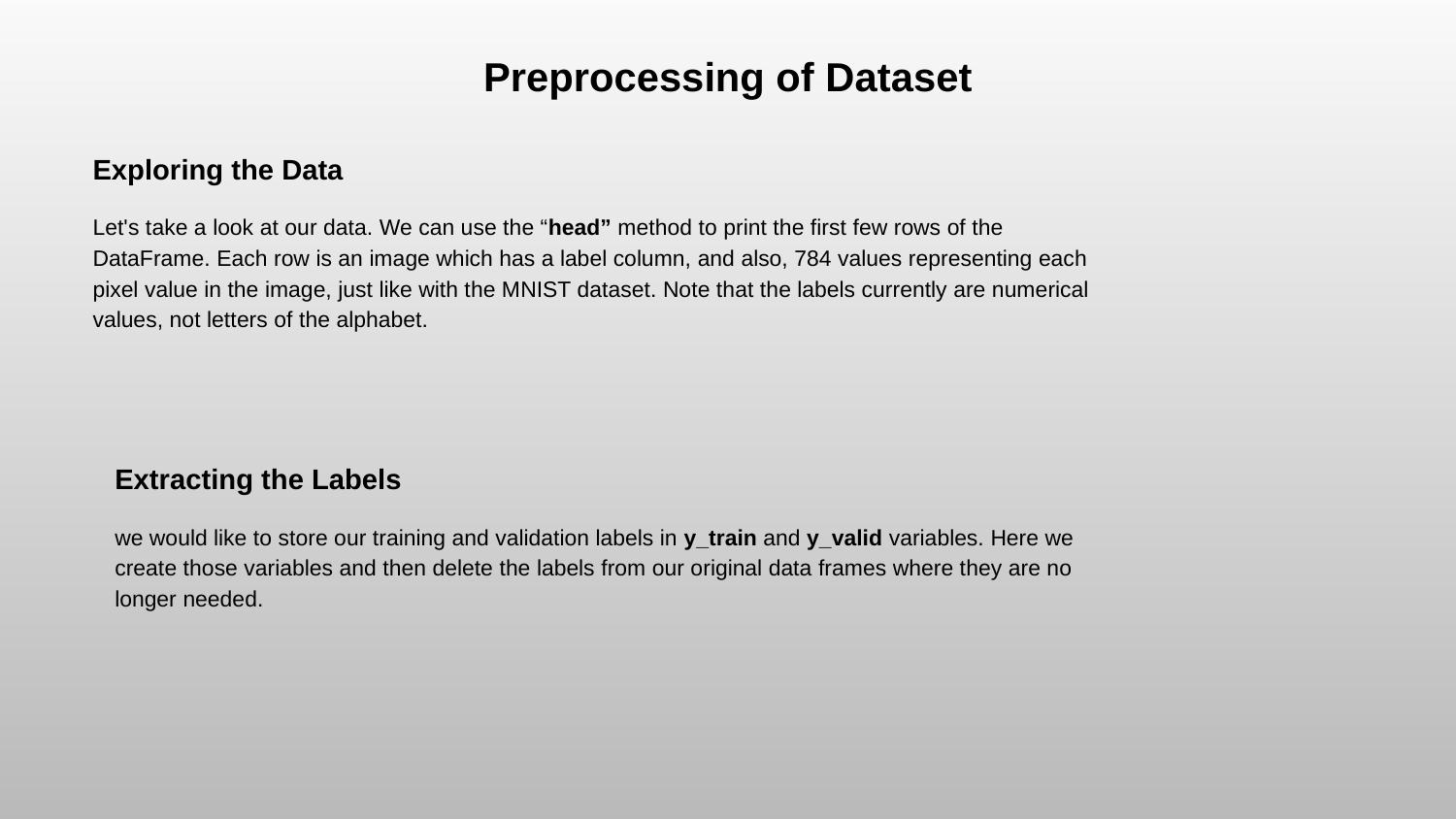

Preprocessing of Dataset
Exploring the Data
Let's take a look at our data. We can use the “head” method to print the first few rows of the DataFrame. Each row is an image which has a label column, and also, 784 values representing each pixel value in the image, just like with the MNIST dataset. Note that the labels currently are numerical values, not letters of the alphabet.
Extracting the Labels
we would like to store our training and validation labels in y_train and y_valid variables. Here we create those variables and then delete the labels from our original data frames where they are no longer needed.